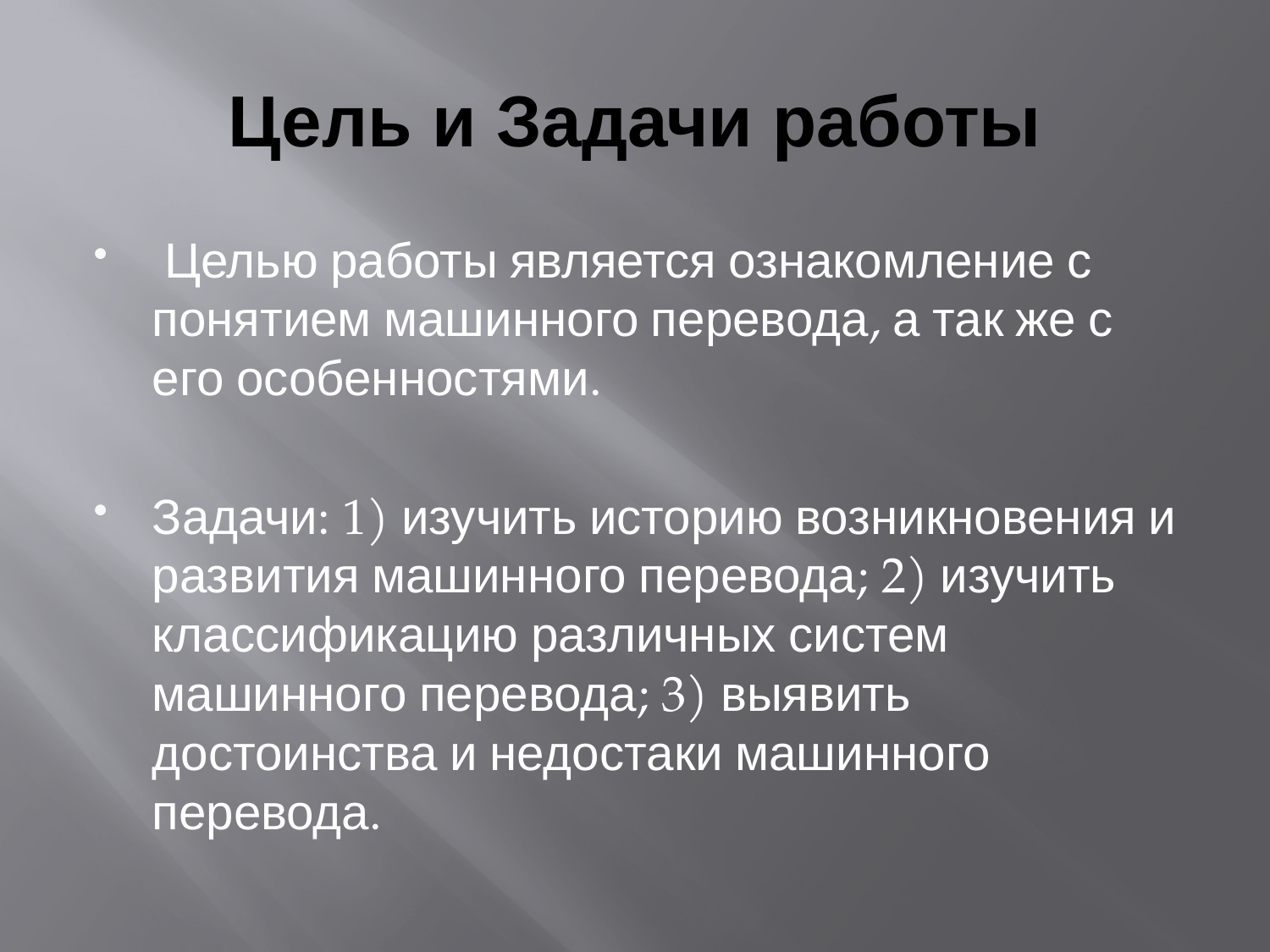

# Цель и Задачи работы
 Целью работы является ознакомление с понятием машинного перевода, а так же с его особенностями.

Задачи: 1) изучить историю возникновения и развития машинного перевода; 2) изучить классификацию различных систем машинного перевода; 3) выявить достоинства и недостаки машинного перевода.